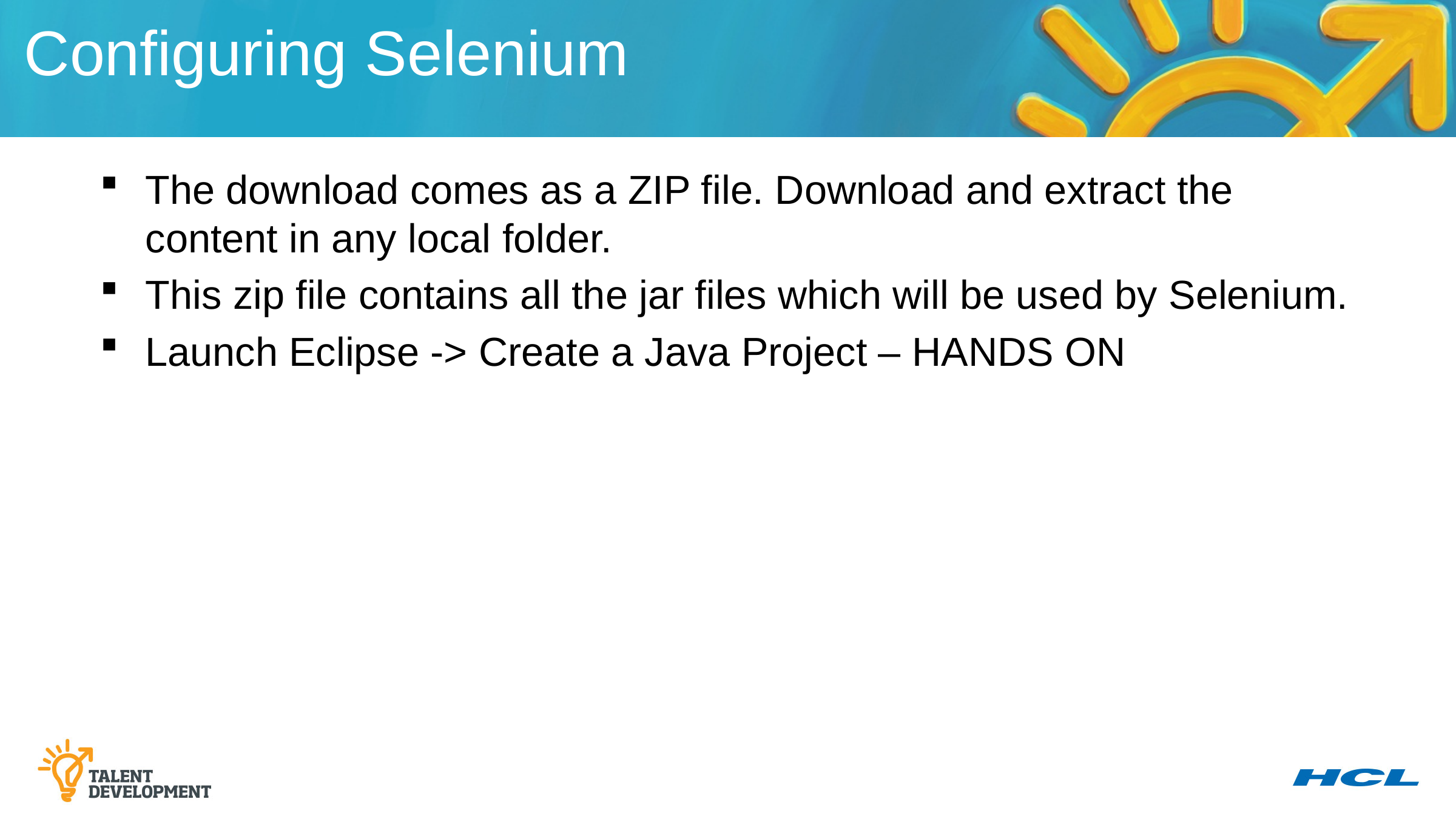

Configuring Selenium
The download comes as a ZIP file. Download and extract the content in any local folder.
This zip file contains all the jar files which will be used by Selenium.
Launch Eclipse -> Create a Java Project – HANDS ON